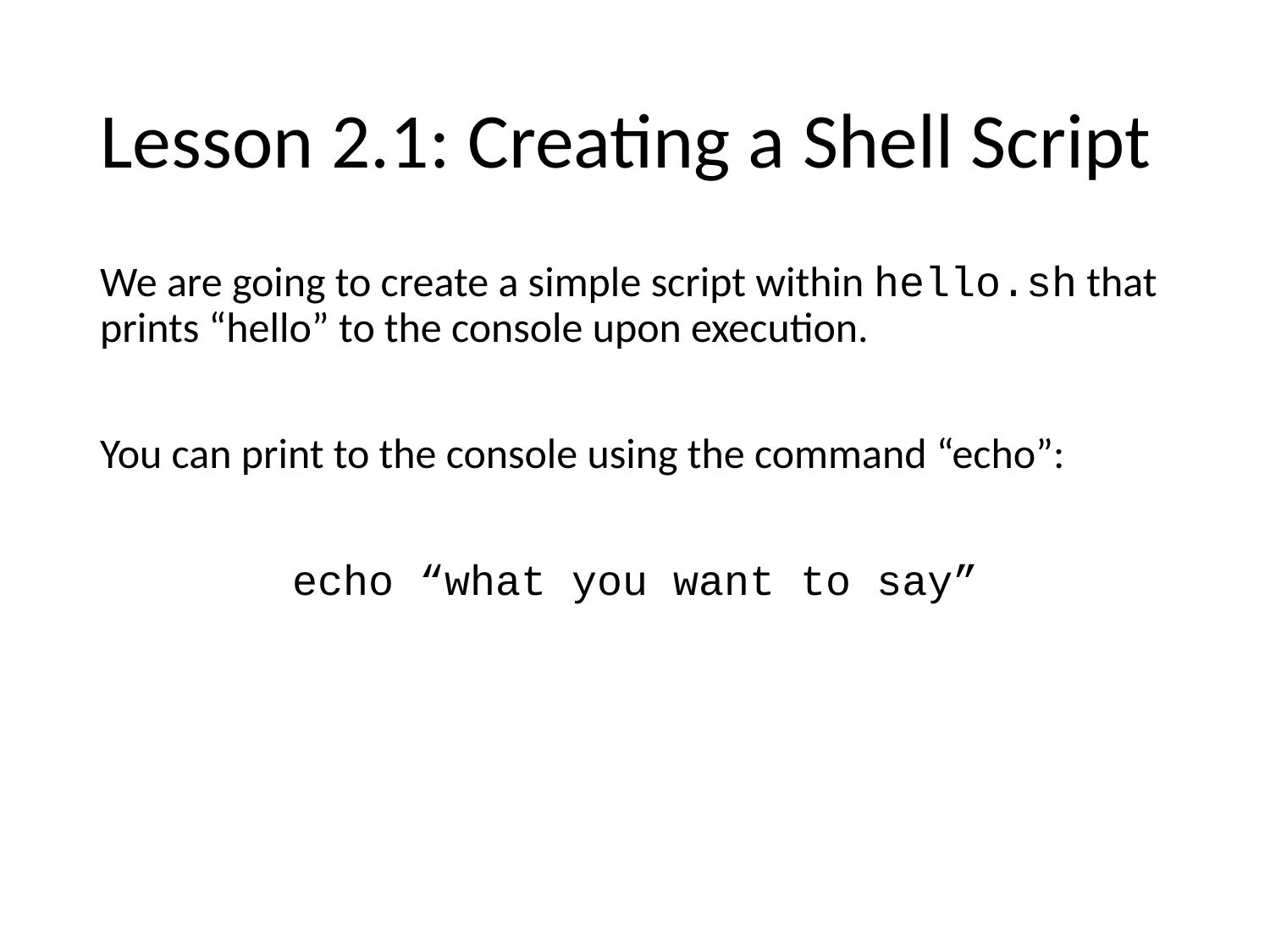

# Lesson 2.1: Creating a Shell Script
We are going to create a simple script within hello.sh that prints “hello” to the console upon execution.

You can print to the console using the command “echo”:

echo “what you want to say”